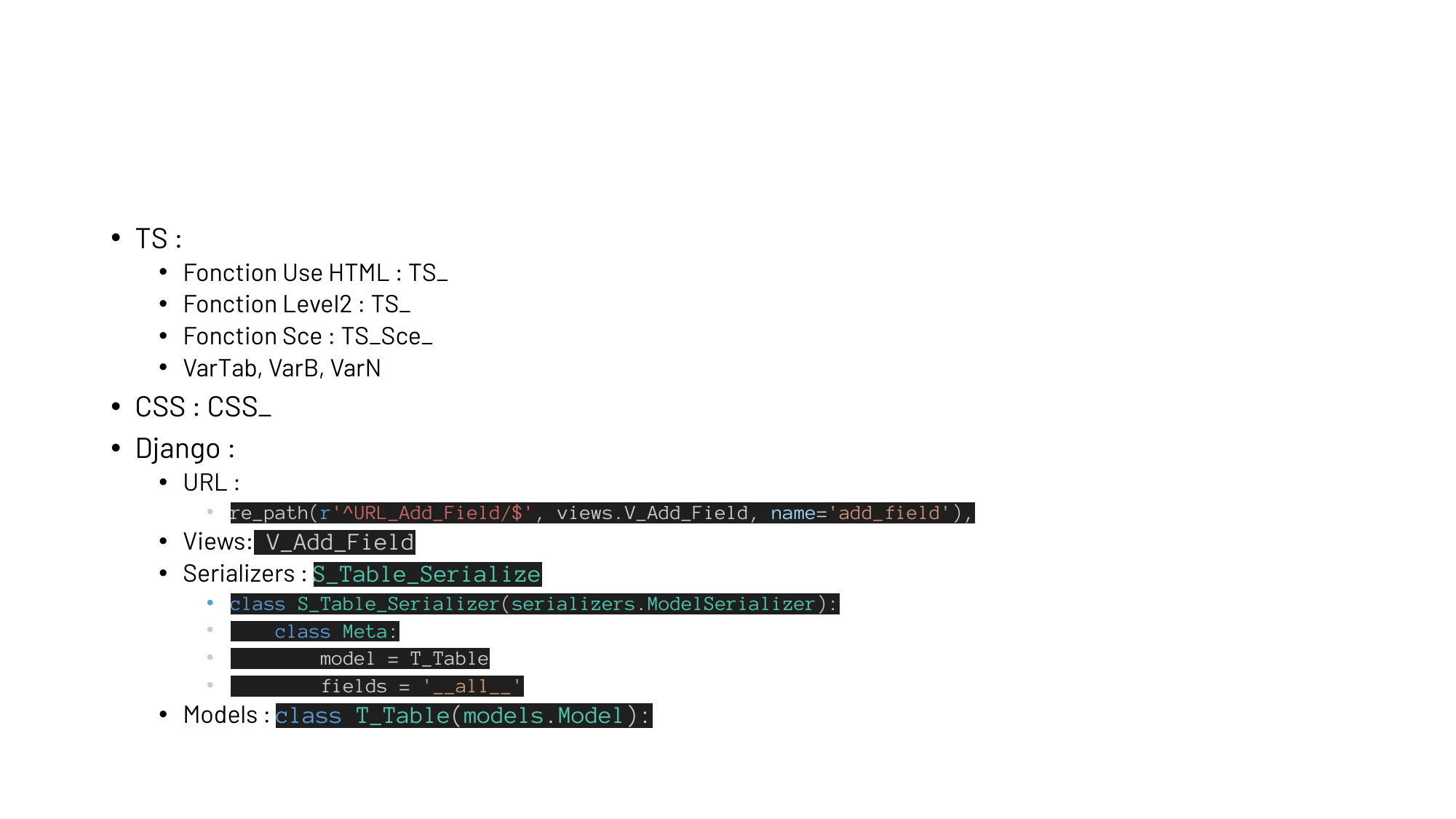

#
TS :
Fonction Use HTML : TS_
Fonction Level2 : TS_
Fonction Sce : TS_Sce_
VarTab, VarB, VarN
CSS : CSS_
Django :
URL :
re_path(r'^URL_Add_Field/$', views.V_Add_Field, name='add_field'),
Views: V_Add_Field
Serializers : S_Table_Serialize
class S_Table_Serializer(serializers.ModelSerializer):
    class Meta:
        model = T_Table
        fields = '__all__'
Models : class T_Table(models.Model):